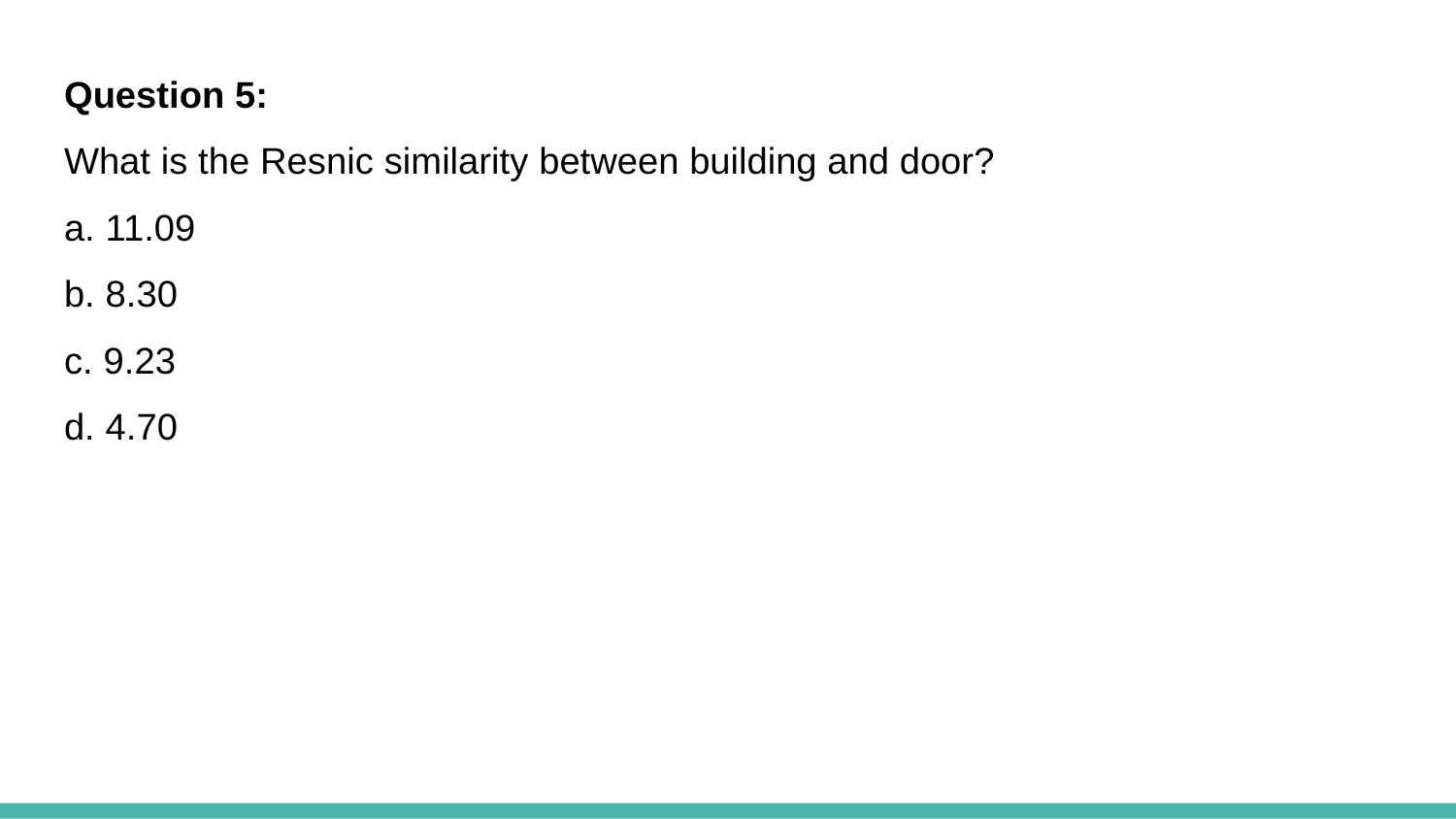

Question 5:
What is the Resnic similarity between building and door?
a. 11.09
b. 8.30
c. 9.23
d. 4.70